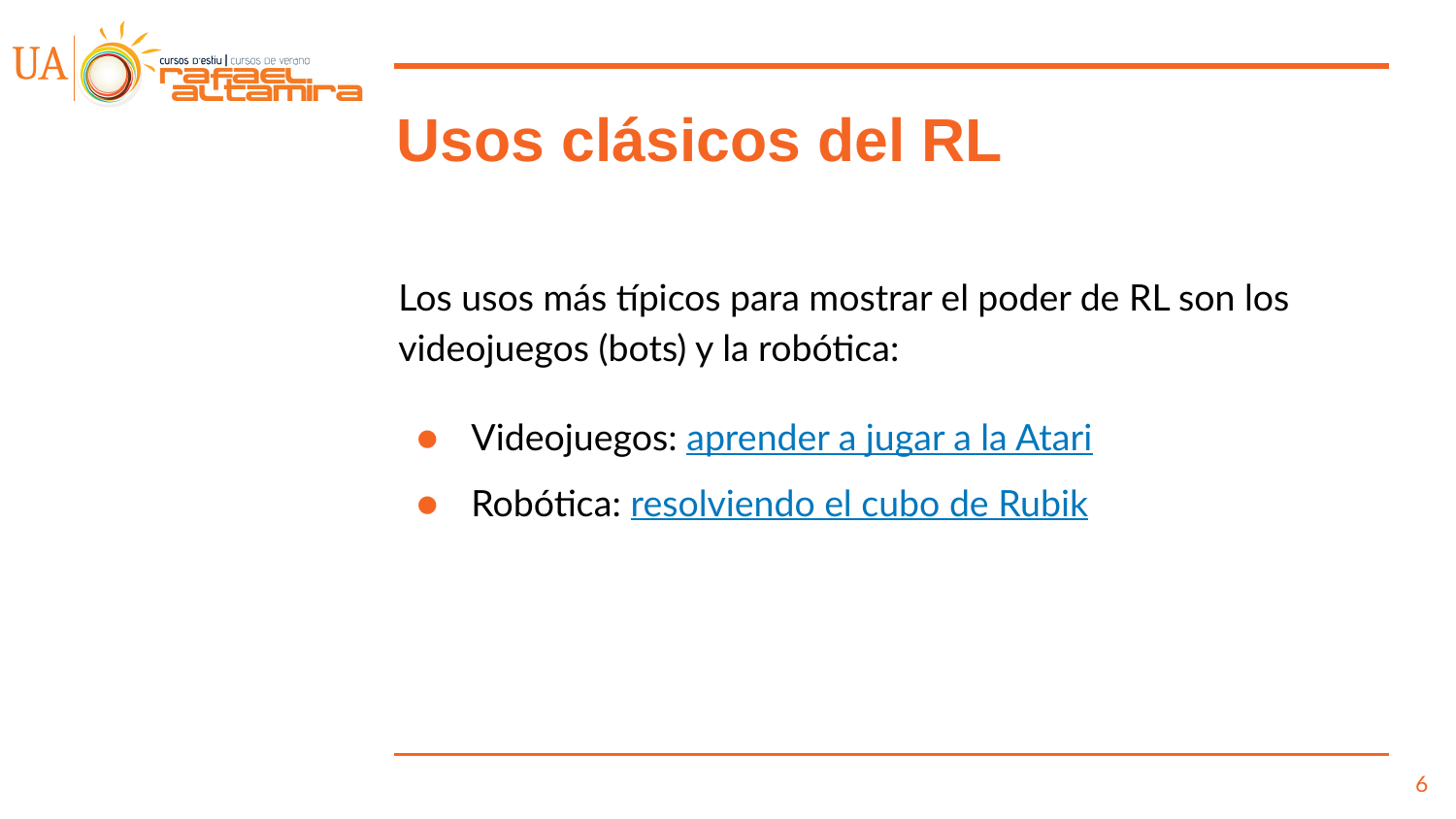

# Usos clásicos del RL
Los usos más típicos para mostrar el poder de RL son los videojuegos (bots) y la robótica:
Videojuegos: aprender a jugar a la Atari
Robótica: resolviendo el cubo de Rubik

6